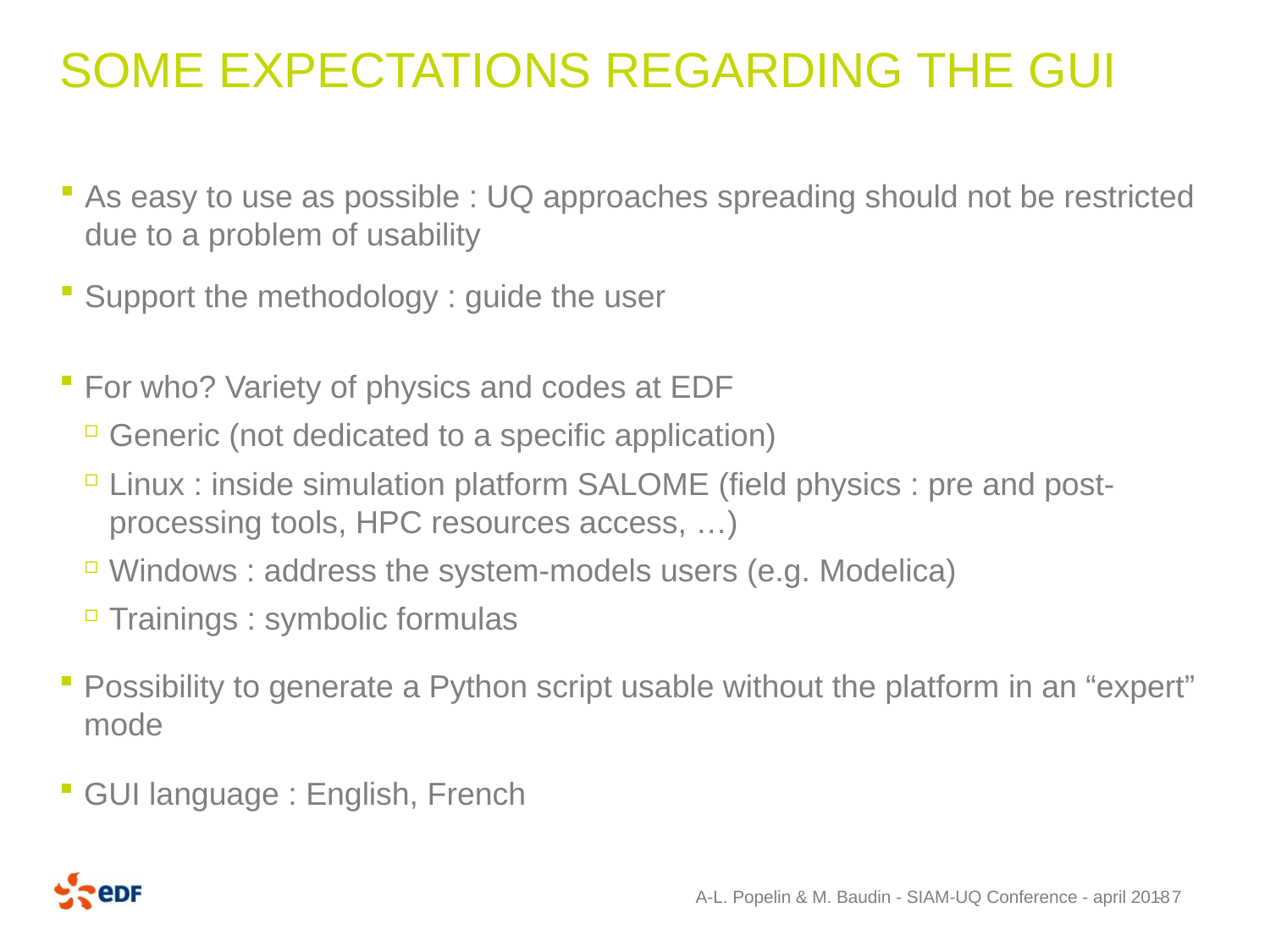

# Some expectations regarding the GUI
As easy to use as possible : UQ approaches spreading should not be restricted due to a problem of usability

Support the methodology : guide the user

For who? Variety of physics and codes at EDF
Generic (not dedicated to a specific application)
Linux : inside simulation platform SALOME (field physics : pre and post-processing tools, HPC resources access, …)
Windows : address the system-models users (e.g. Modelica)
Trainings : symbolic formulas

Possibility to generate a Python script usable without the platform in an “expert” mode
GUI language : English, French

A-L. Popelin & M. Baudin - SIAM-UQ Conference - april 2018